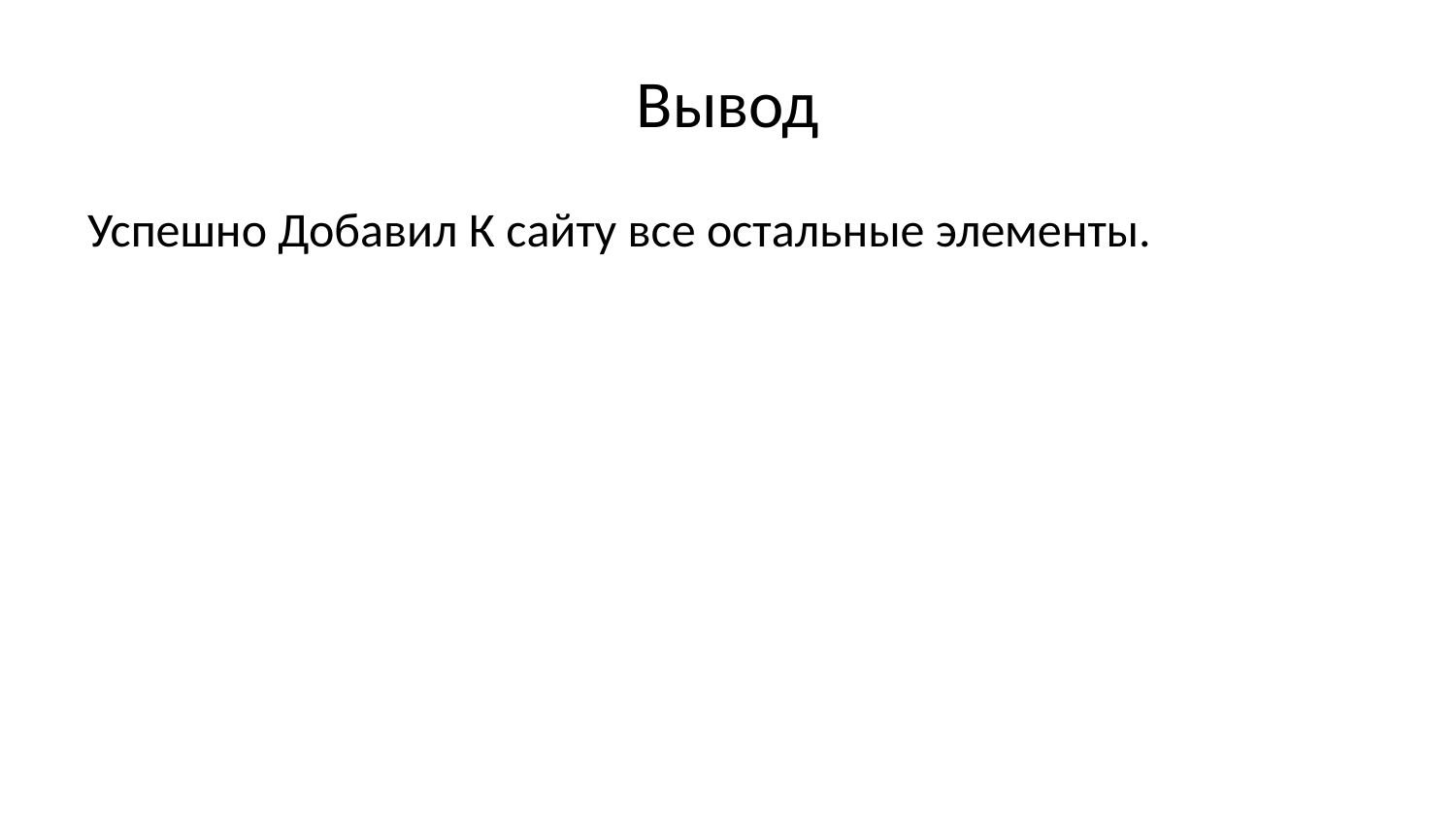

# Вывод
Успешно Добавил К сайту все остальные элементы.